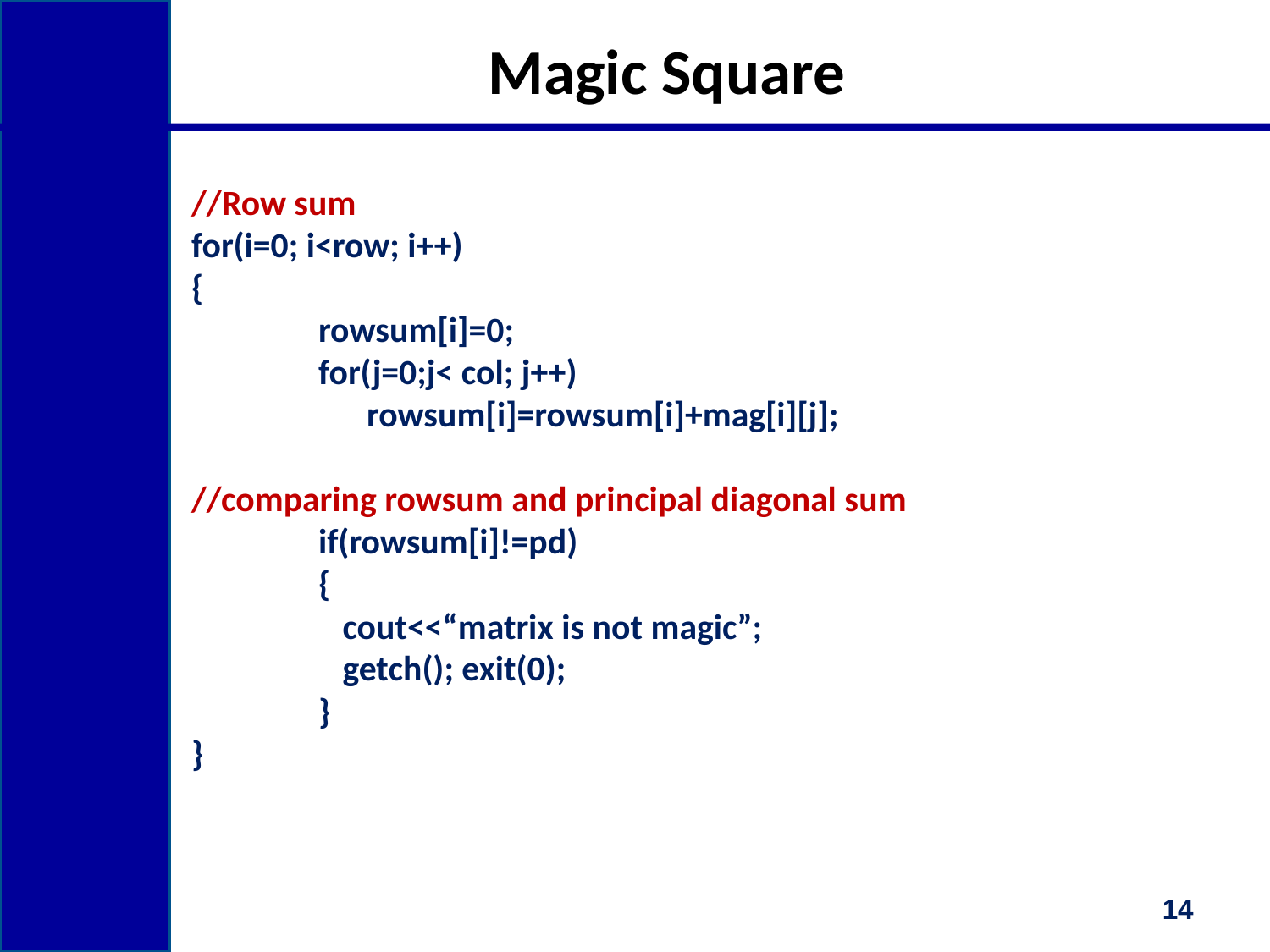

# Magic Square

//Row sum
for(i=0; i<row; i++)
{
	rowsum[i]=0;
	for(j=0;j< col; j++)
	      rowsum[i]=rowsum[i]+mag[i][j];

//comparing rowsum and principal diagonal sum
	if(rowsum[i]!=pd)
	{
	   cout<<“matrix is not magic”;
	   getch(); exit(0);
	}
}
14